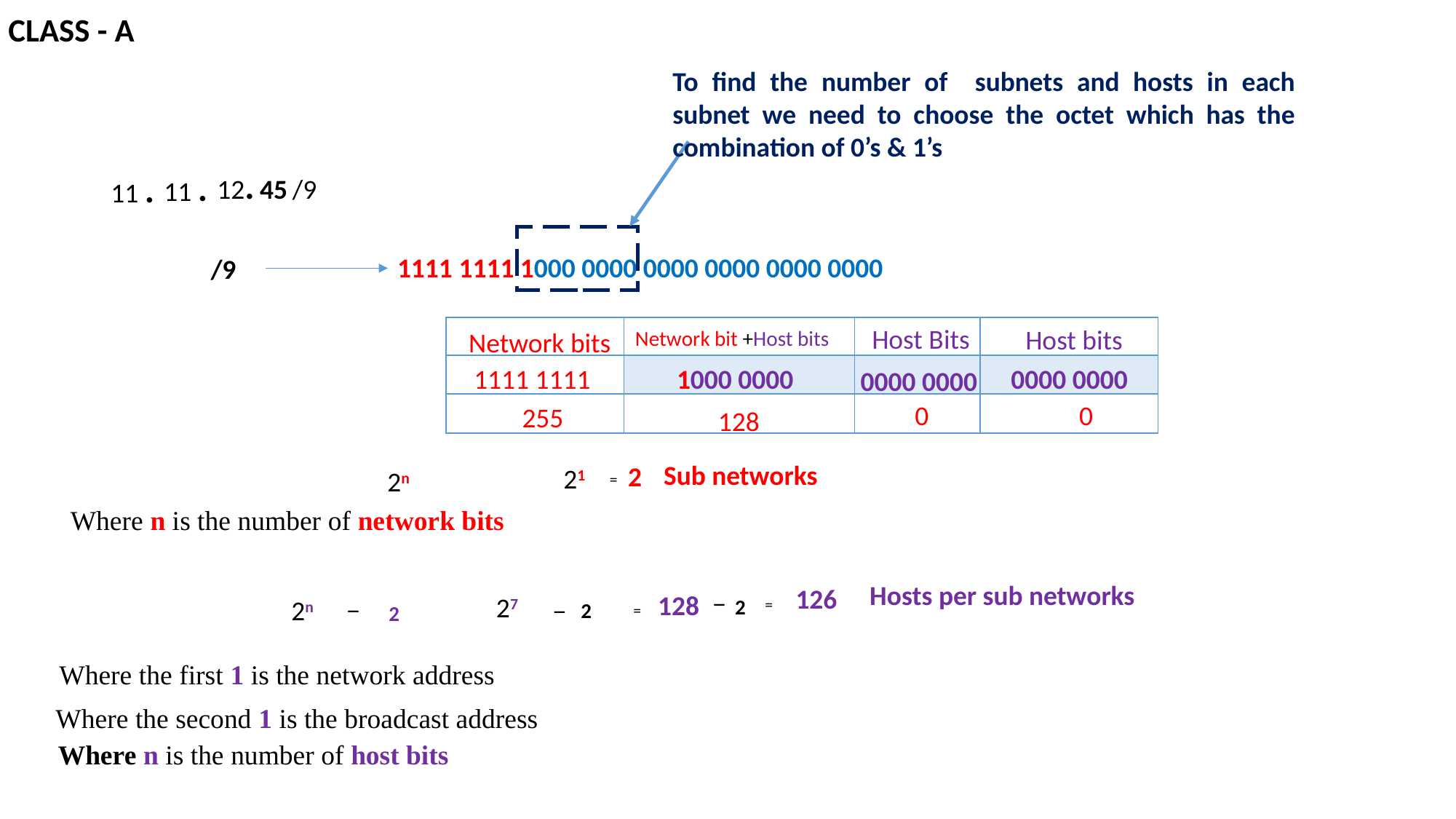

# CLASS - A
To find the number of  subnets and hosts in each subnet we need to choose the octet which has the combination of 0’s & 1’s
12.
11 .
11 .
45
/9

1111 1111 1000 0000 0000 0000 0000 0000
/9
|  |  |  |  |
| --- | --- | --- | --- |
|  |  |  |  |
|  |  |  |  |
Host Bits
Host bits
Network bits
Network bit +Host bits
0000 0000
1111 1111
1000 0000
0000 0000
0
0
255
128
Sub networks
2
21
2n
=
Where n is the number of network bits
Hosts per sub networks
126
128
27
_
2n
=
_
_
=
2
2
2
Where the first 1 is the network address
Where the second 1 is the broadcast address
Where n is the number of host bits